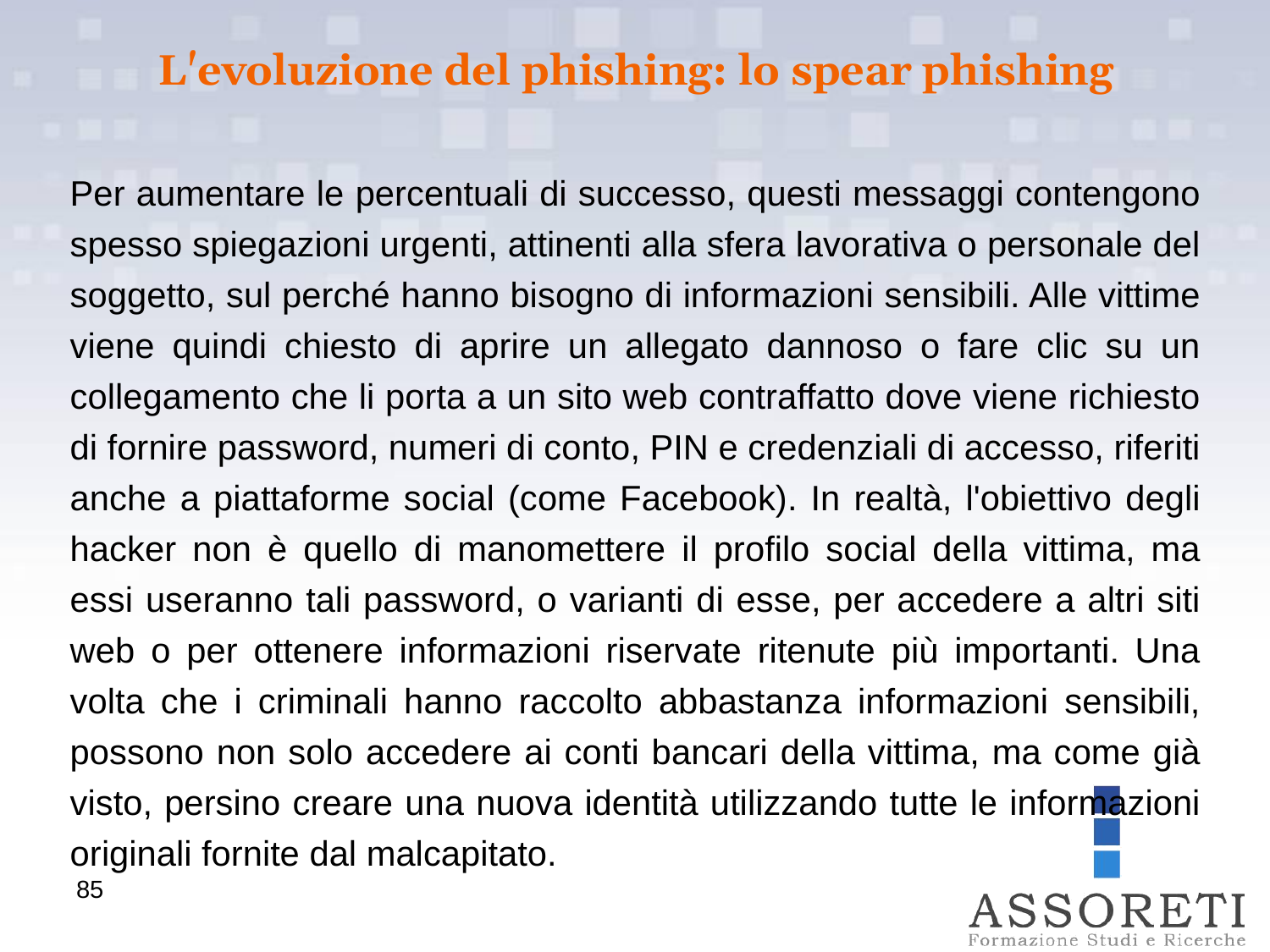

L'evoluzione del phishing: lo spear phishing
Per aumentare le percentuali di successo, questi messaggi contengono spesso spiegazioni urgenti, attinenti alla sfera lavorativa o personale del soggetto, sul perché hanno bisogno di informazioni sensibili. Alle vittime viene quindi chiesto di aprire un allegato dannoso o fare clic su un collegamento che li porta a un sito web contraffatto dove viene richiesto di fornire password, numeri di conto, PIN e credenziali di accesso, riferiti anche a piattaforme social (come Facebook). In realtà, l'obiettivo degli hacker non è quello di manomettere il profilo social della vittima, ma essi useranno tali password, o varianti di esse, per accedere a altri siti web o per ottenere informazioni riservate ritenute più importanti. Una volta che i criminali hanno raccolto abbastanza informazioni sensibili, possono non solo accedere ai conti bancari della vittima, ma come già visto, persino creare una nuova identità utilizzando tutte le informazioni originali fornite dal malcapitato.
85